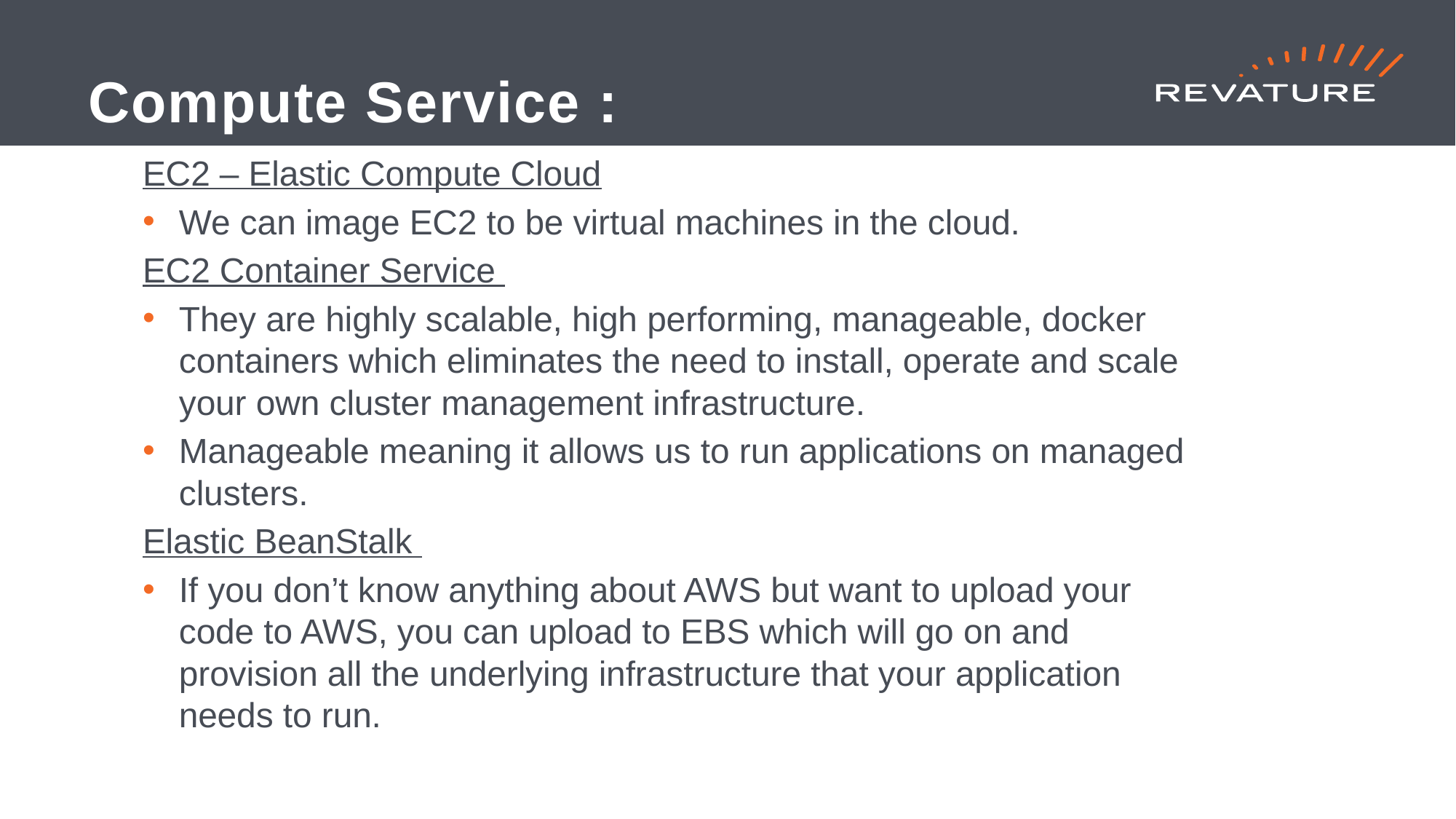

# Compute Service :
EC2 – Elastic Compute Cloud
We can image EC2 to be virtual machines in the cloud.
EC2 Container Service
They are highly scalable, high performing, manageable, docker containers which eliminates the need to install, operate and scale your own cluster management infrastructure.
Manageable meaning it allows us to run applications on managed clusters.
Elastic BeanStalk
If you don’t know anything about AWS but want to upload your code to AWS, you can upload to EBS which will go on and provision all the underlying infrastructure that your application needs to run.